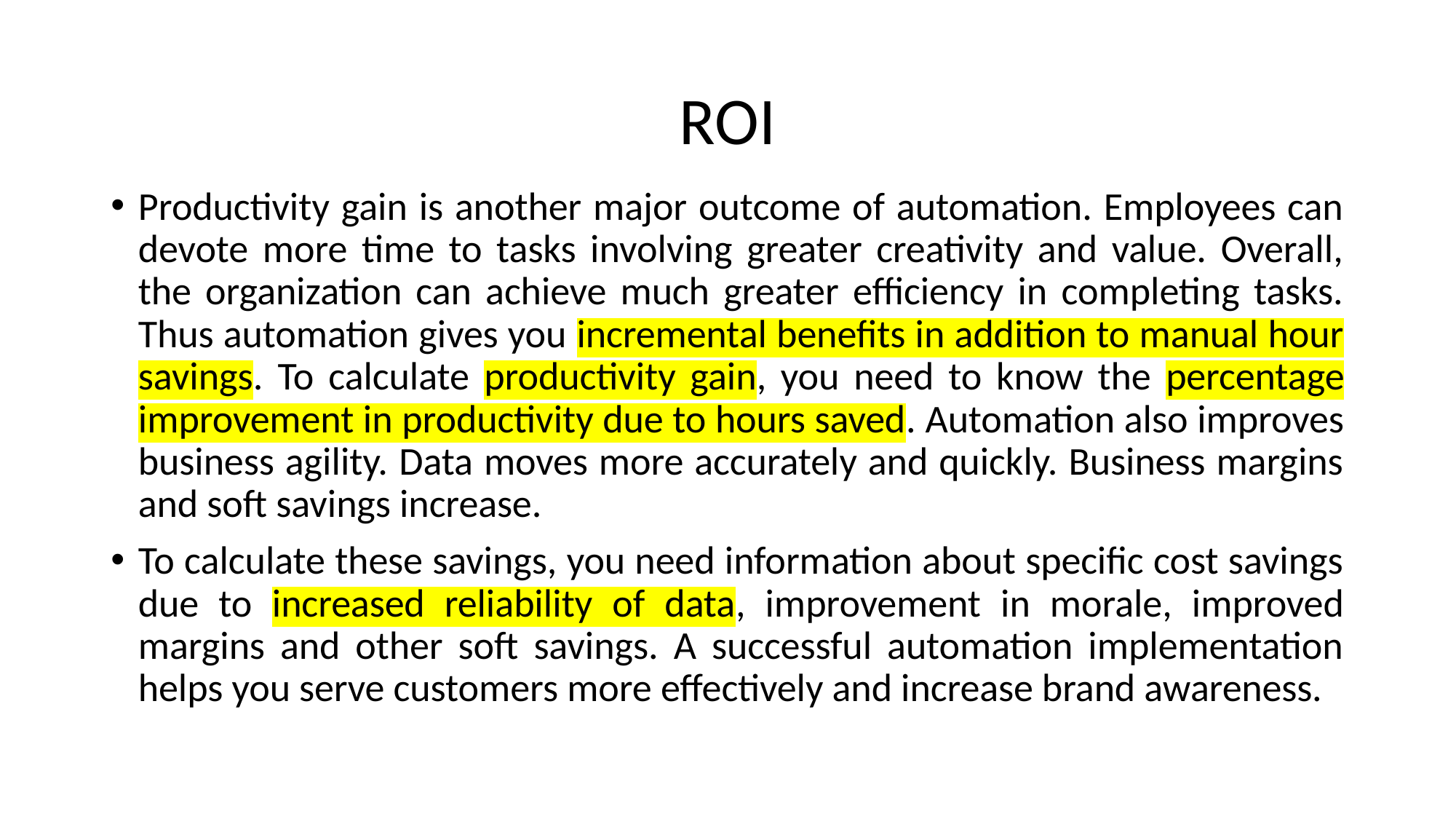

# ROI
Productivity gain is another major outcome of automation. Employees can devote more time to tasks involving greater creativity and value. Overall, the organization can achieve much greater efficiency in completing tasks. Thus automation gives you incremental benefits in addition to manual hour savings. To calculate productivity gain, you need to know the percentage improvement in productivity due to hours saved. Automation also improves business agility. Data moves more accurately and quickly. Business margins and soft savings increase.
To calculate these savings, you need information about specific cost savings due to increased reliability of data, improvement in morale, improved margins and other soft savings. A successful automation implementation helps you serve customers more effectively and increase brand awareness.